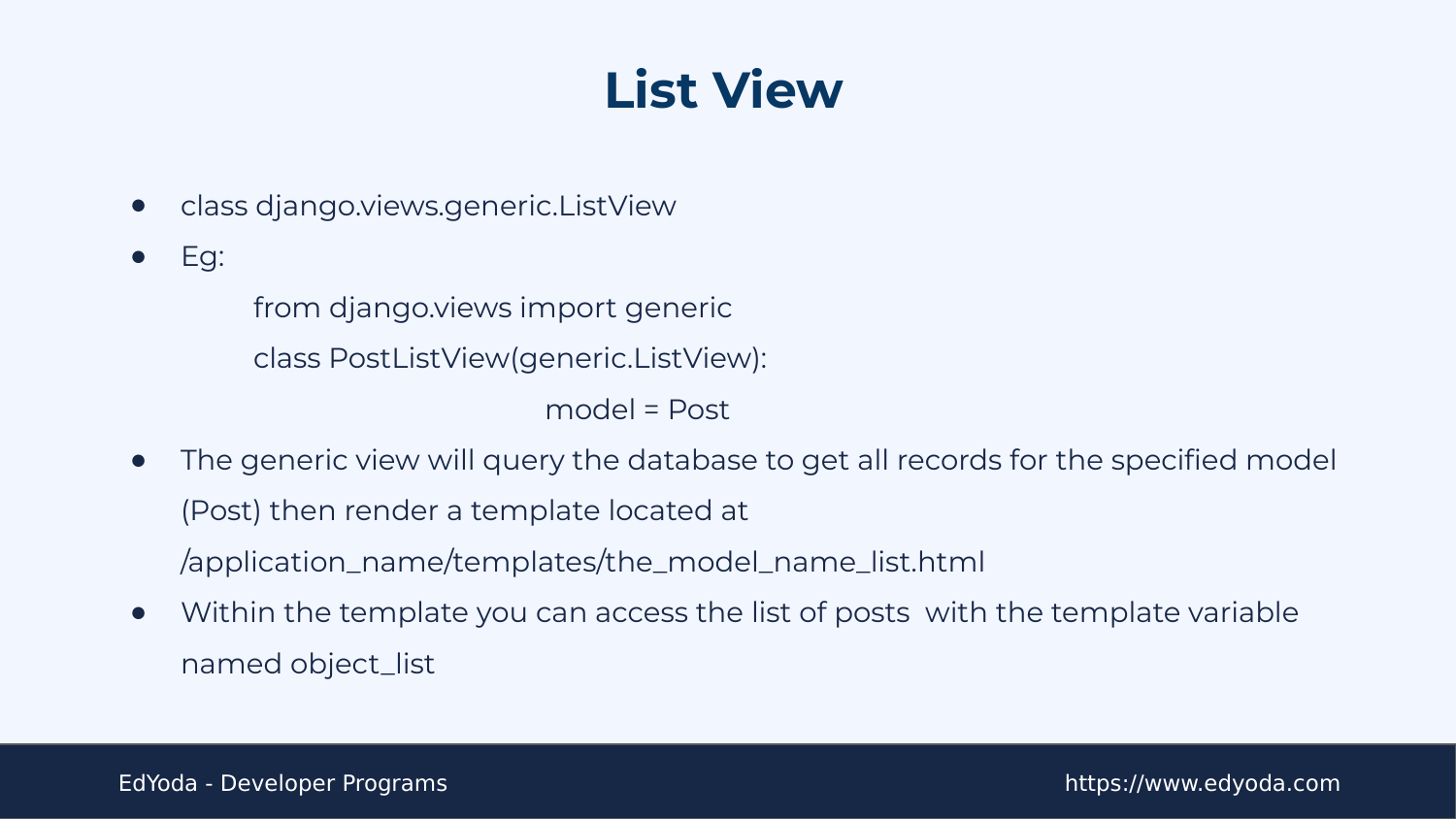

# List View

class django.views.generic.ListView
Eg:
from django.views import generic
class PostListView(generic.ListView):
    			model = Post
The generic view will query the database to get all records for the specified model (Post) then render a template located at /application_name/templates/the_model_name_list.html
Within the template you can access the list of posts  with the template variable named object_list

EdYoda - Developer Programs
https://www.edyoda.com